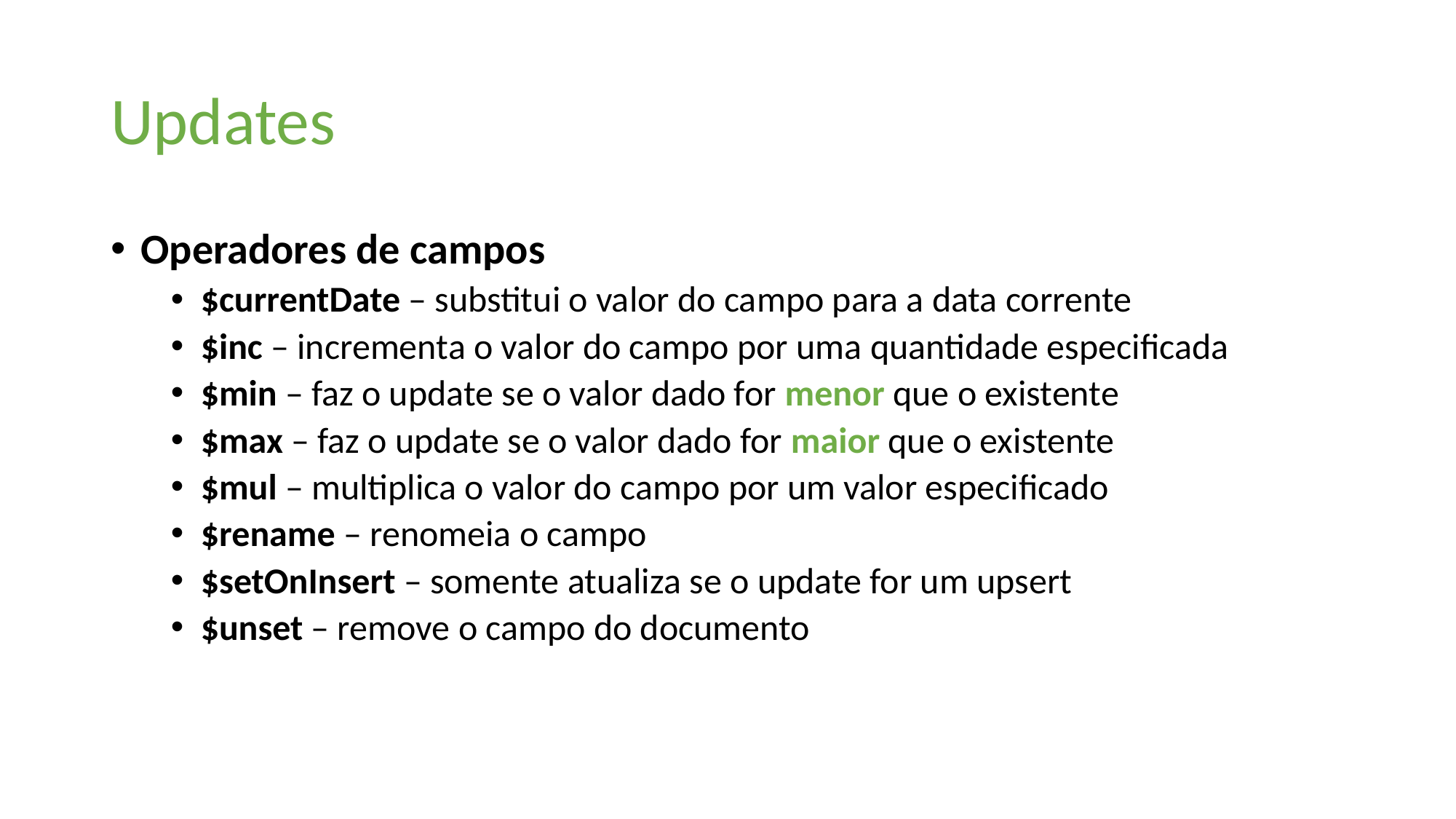

Updates

Operadores de campos
$currentDate – substitui o valor do campo para a data corrente
$inc – incrementa o valor do campo por uma quantidade especificada
$min – faz o update se o valor dado for menor que o existente
$max – faz o update se o valor dado for maior que o existente
$mul – multiplica o valor do campo por um valor especificado
$rename – renomeia o campo
$setOnInsert – somente atualiza se o update for um upsert
$unset – remove o campo do documento